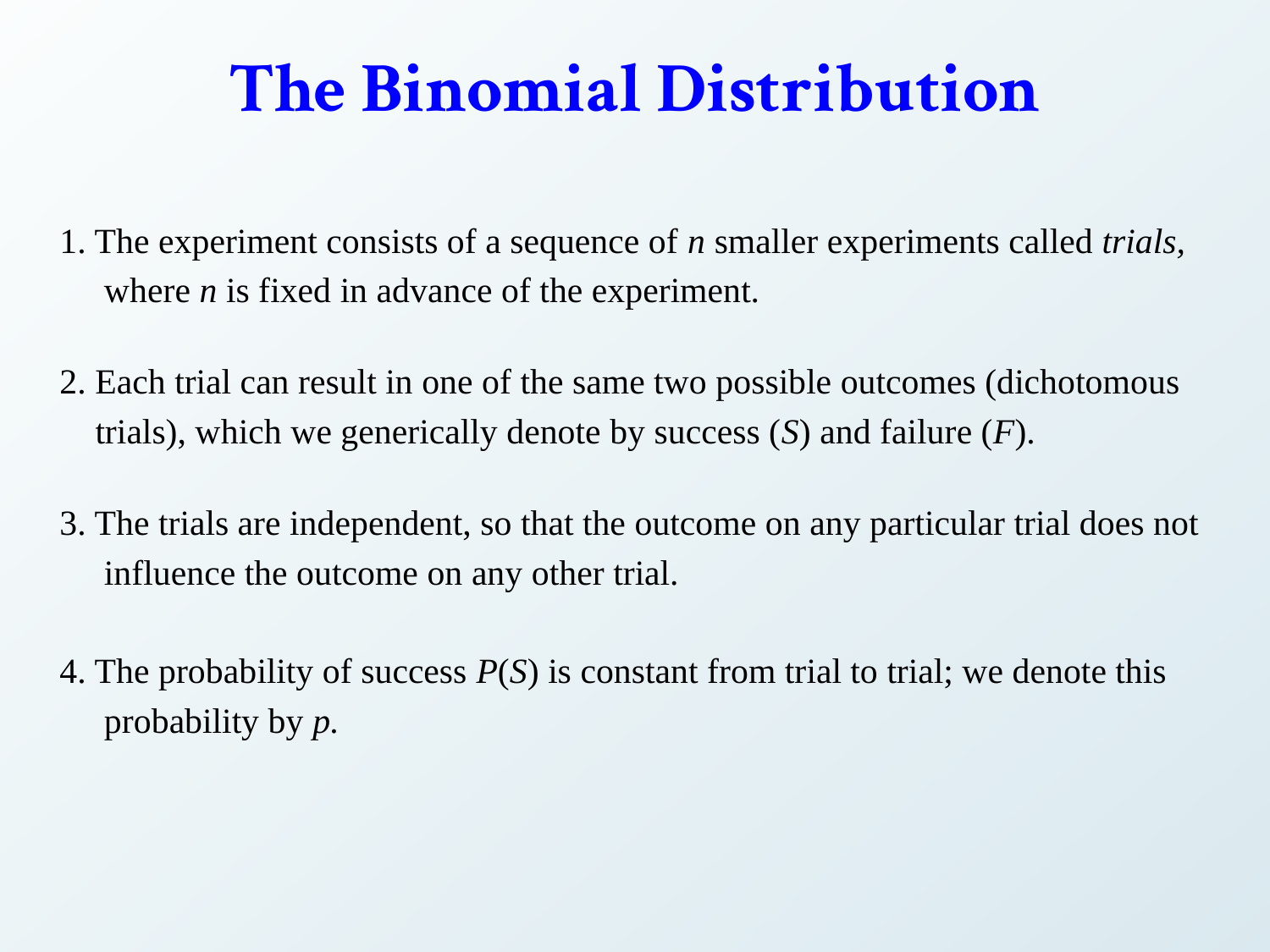

# The Binomial Distribution
1. The experiment consists of a sequence of n smaller experiments called trials,
     where n is fixed in advance of the experiment.
2. Each trial can result in one of the same two possible outcomes (dichotomous
    trials), which we generically denote by success (S) and failure (F).
3. The trials are independent, so that the outcome on any particular trial does not
     influence the outcome on any other trial.

4. The probability of success P(S) is constant from trial to trial; we denote this
     probability by p.